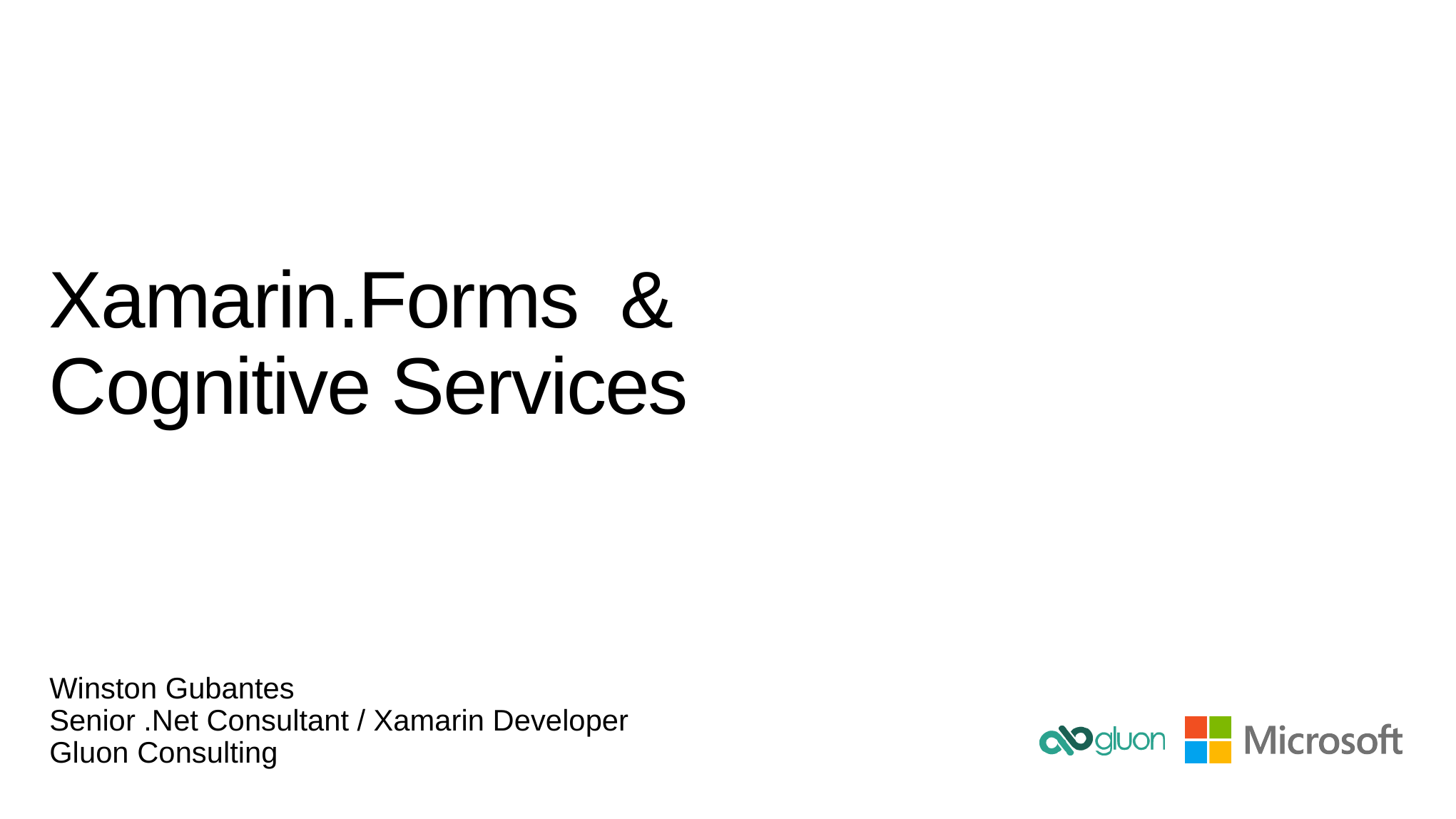

# Xamarin.Forms  & Cognitive Services
Winston Gubantes
Senior .Net Consultant / Xamarin Developer
Gluon Consulting